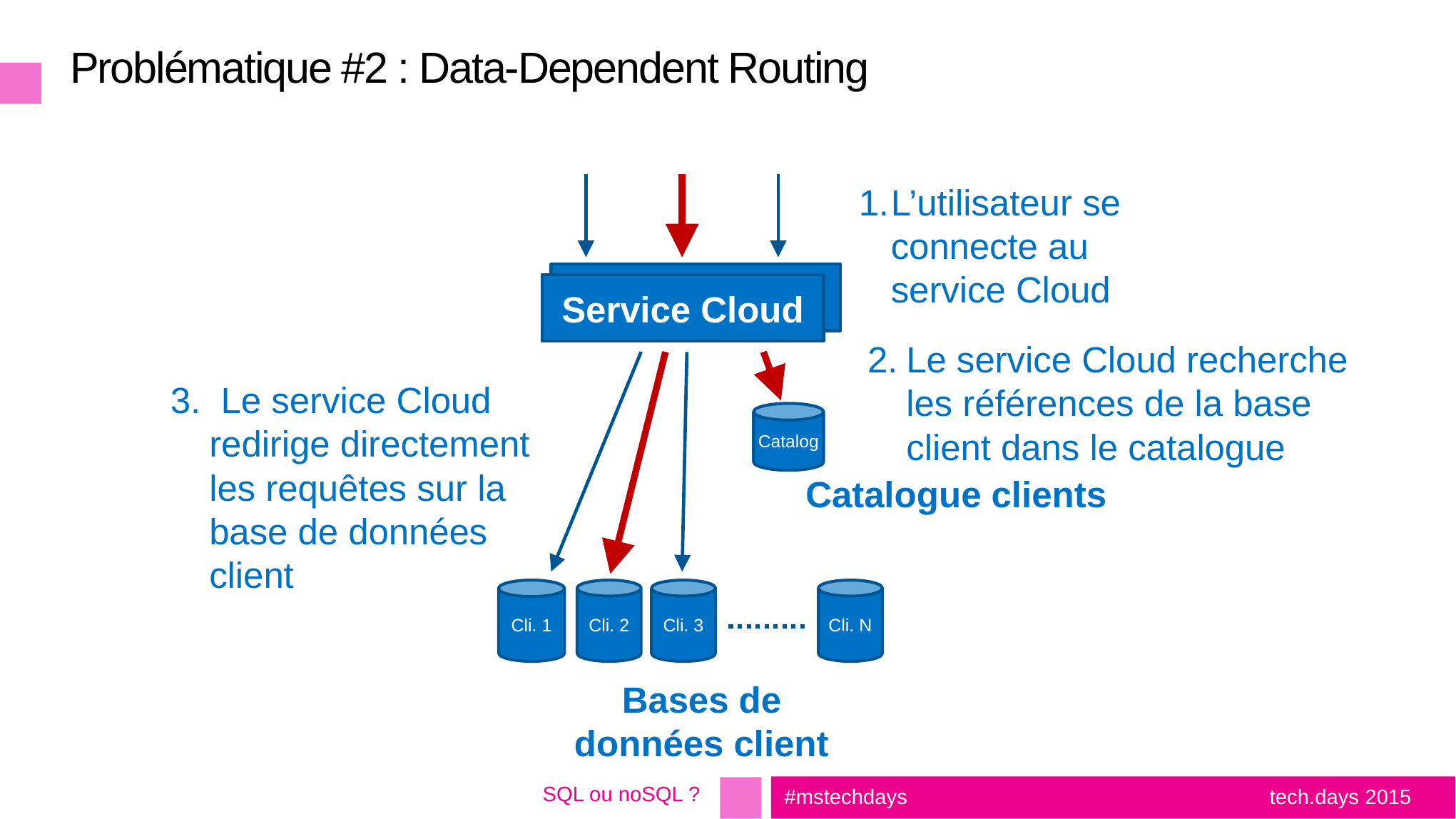

# Problématique #2 : Data-Dependent Routing
1.	L’utilisateur se connecte au service Cloud

Service Cloud
2.	Le service Cloud recherche les références de la base client dans le catalogue
3.  Le service Cloud redirige directement les requêtes sur la base de données client
Catalog
Catalogue clients
Cli. 1
Cli. 2
Cli. 3
Cli. N
Bases de données client
SQL ou noSQL ?